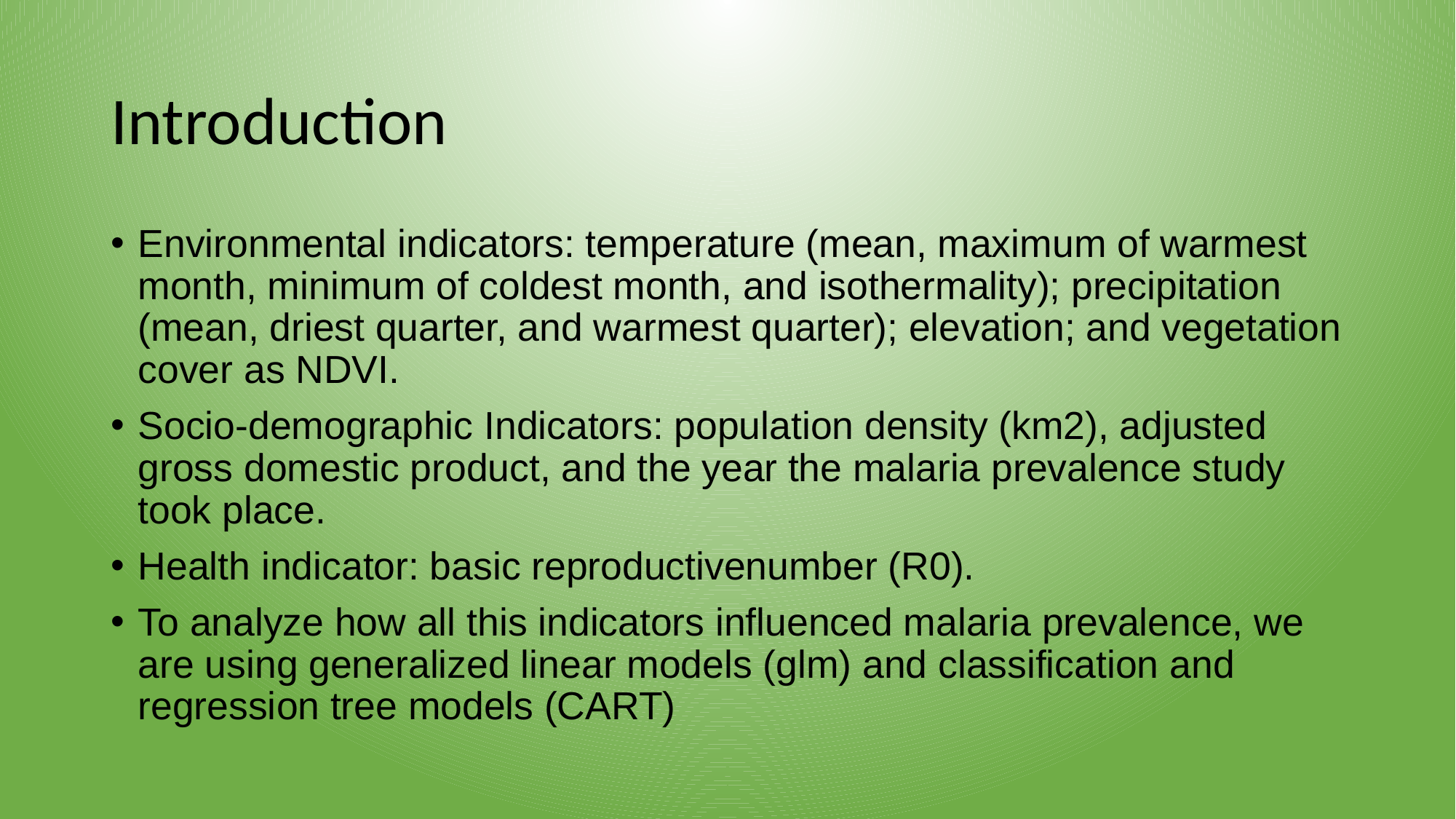

# Introduction
Environmental indicators: temperature (mean, maximum of warmest month, minimum of coldest month, and isothermality); precipitation (mean, driest quarter, and warmest quarter); elevation; and vegetation cover as NDVI.
Socio-demographic Indicators: population density (km2), adjusted gross domestic product, and the year the malaria prevalence study took place.
Health indicator: basic reproductivenumber (R0).
To analyze how all this indicators influenced malaria prevalence, we are using generalized linear models (glm) and classification and regression tree models (CART)